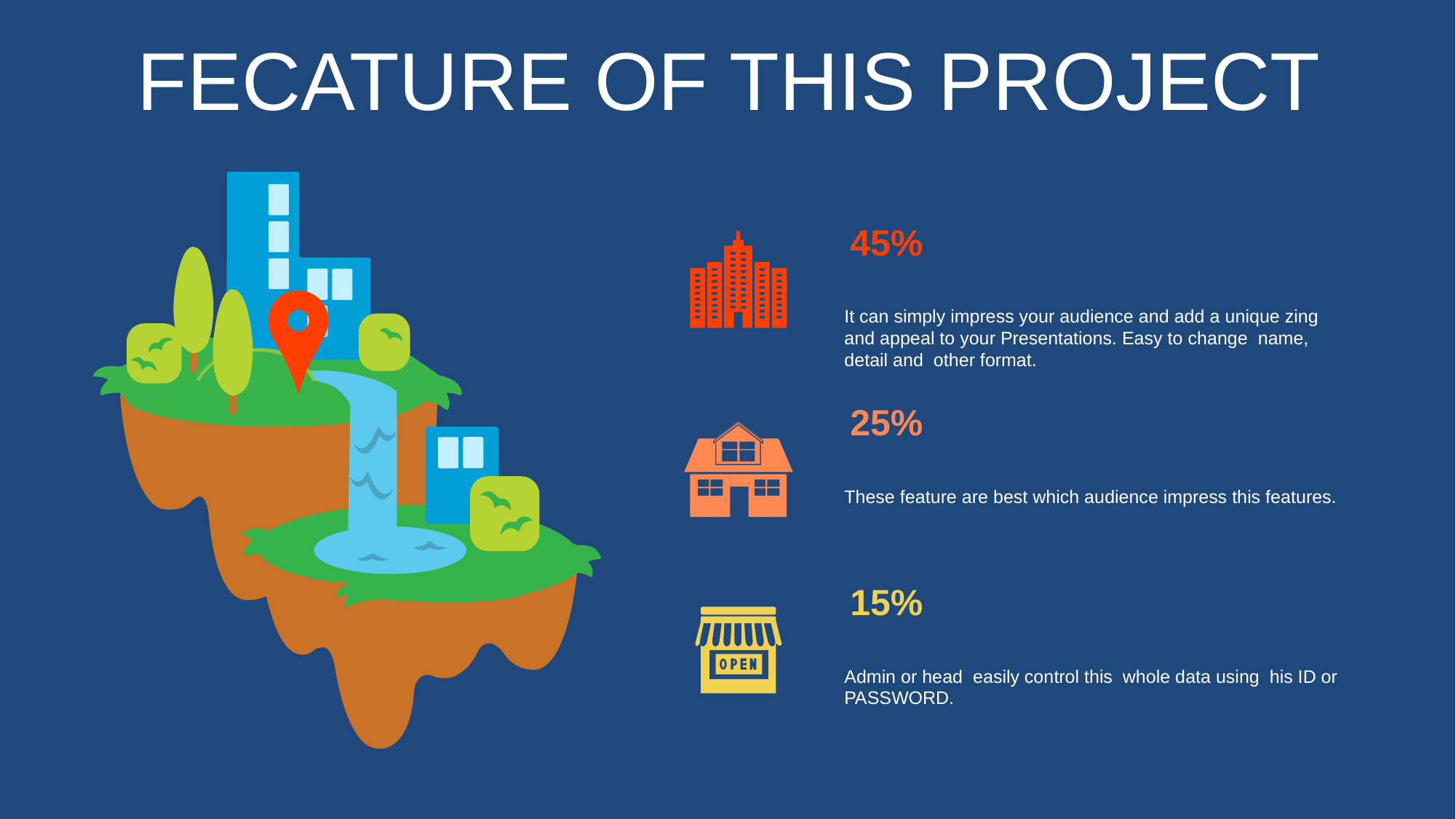

FECATURE OF THIS PROJECT

45%

It can simply impress your audience and add a unique zing and appeal to your Presentations. Easy to change  name, detail and  other format.

25%

These feature are best which audience impress this features.
15%

Admin or head  easily control this  whole data using  his ID or PASSWORD.